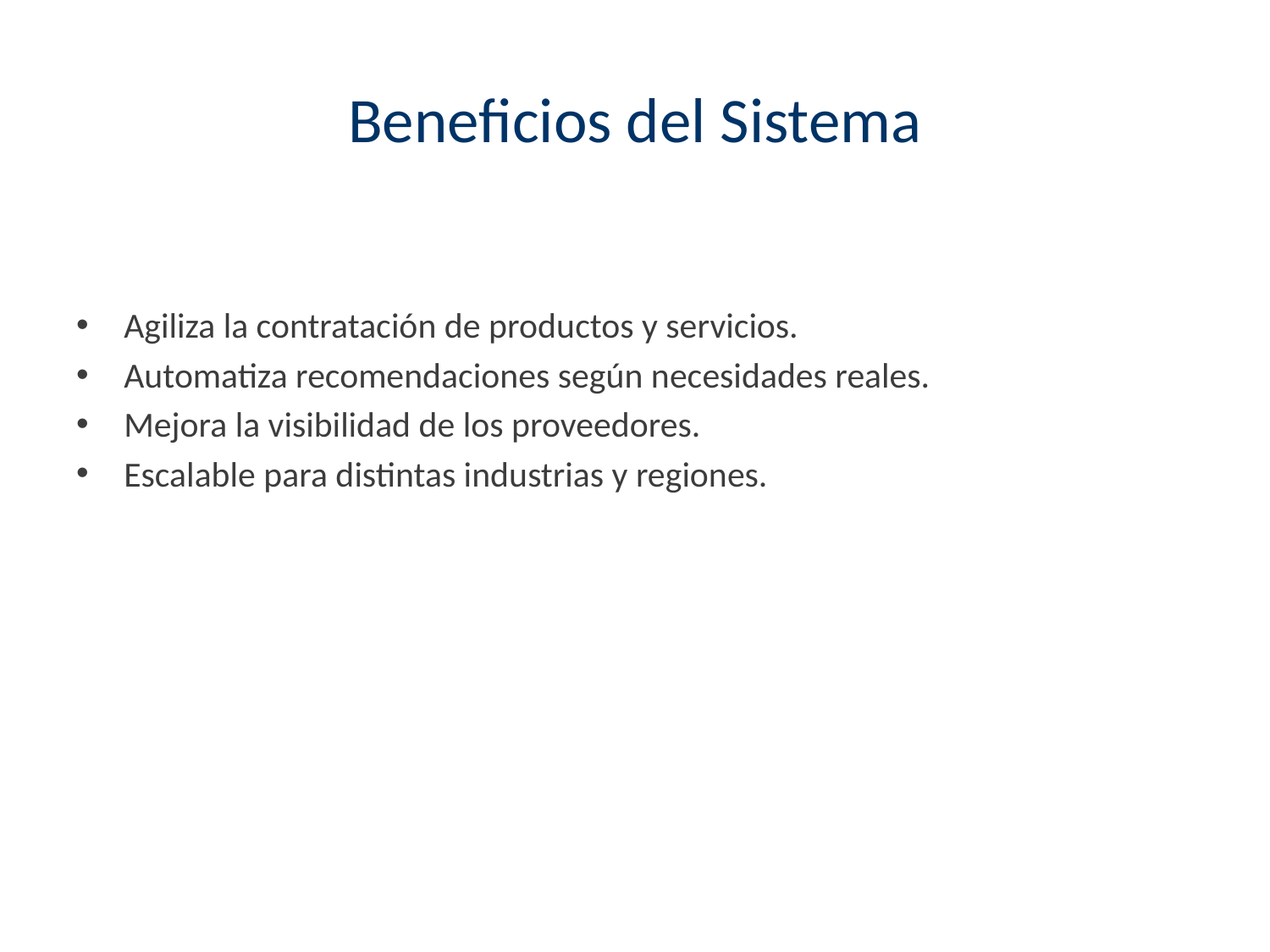

# Beneficios del Sistema

Agiliza la contratación de productos y servicios.
Automatiza recomendaciones según necesidades reales.
Mejora la visibilidad de los proveedores.
Escalable para distintas industrias y regiones.